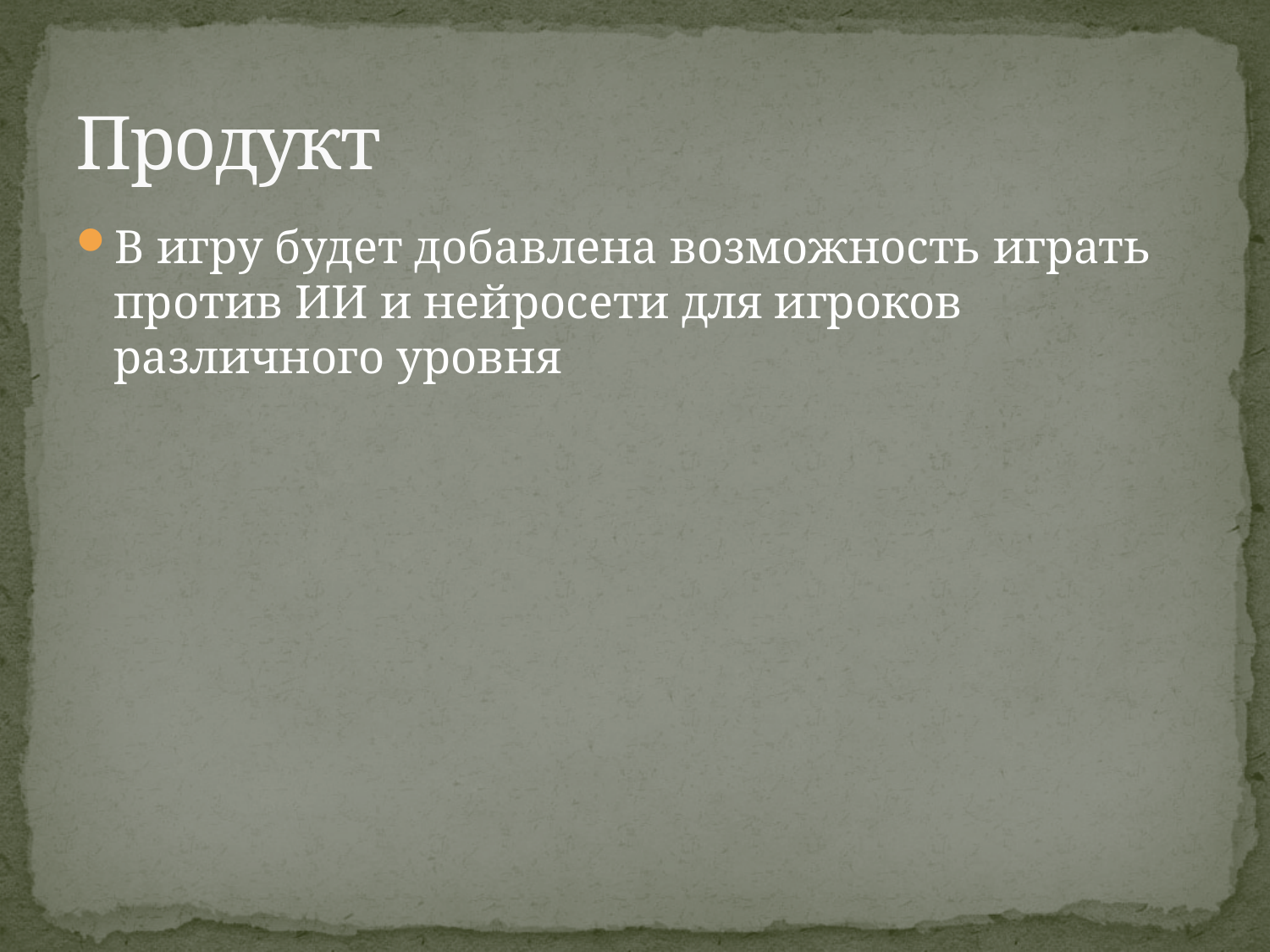

# Продукт
В игру будет добавлена возможность играть против ИИ и нейросети для игроков различного уровня